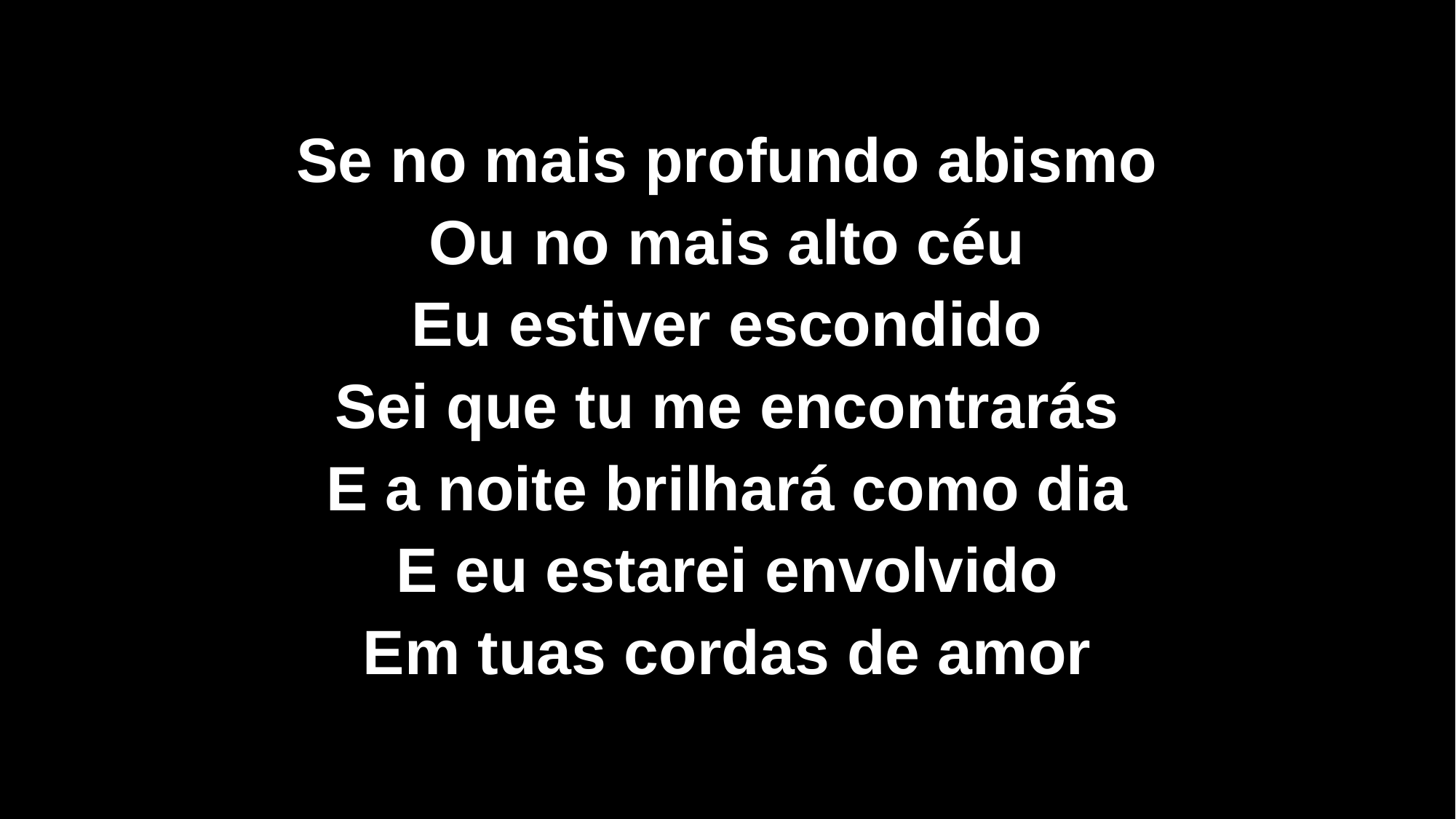

Se no mais profundo abismo
Ou no mais alto céu
Eu estiver escondido
Sei que tu me encontrarás
E a noite brilhará como dia
E eu estarei envolvido
Em tuas cordas de amor